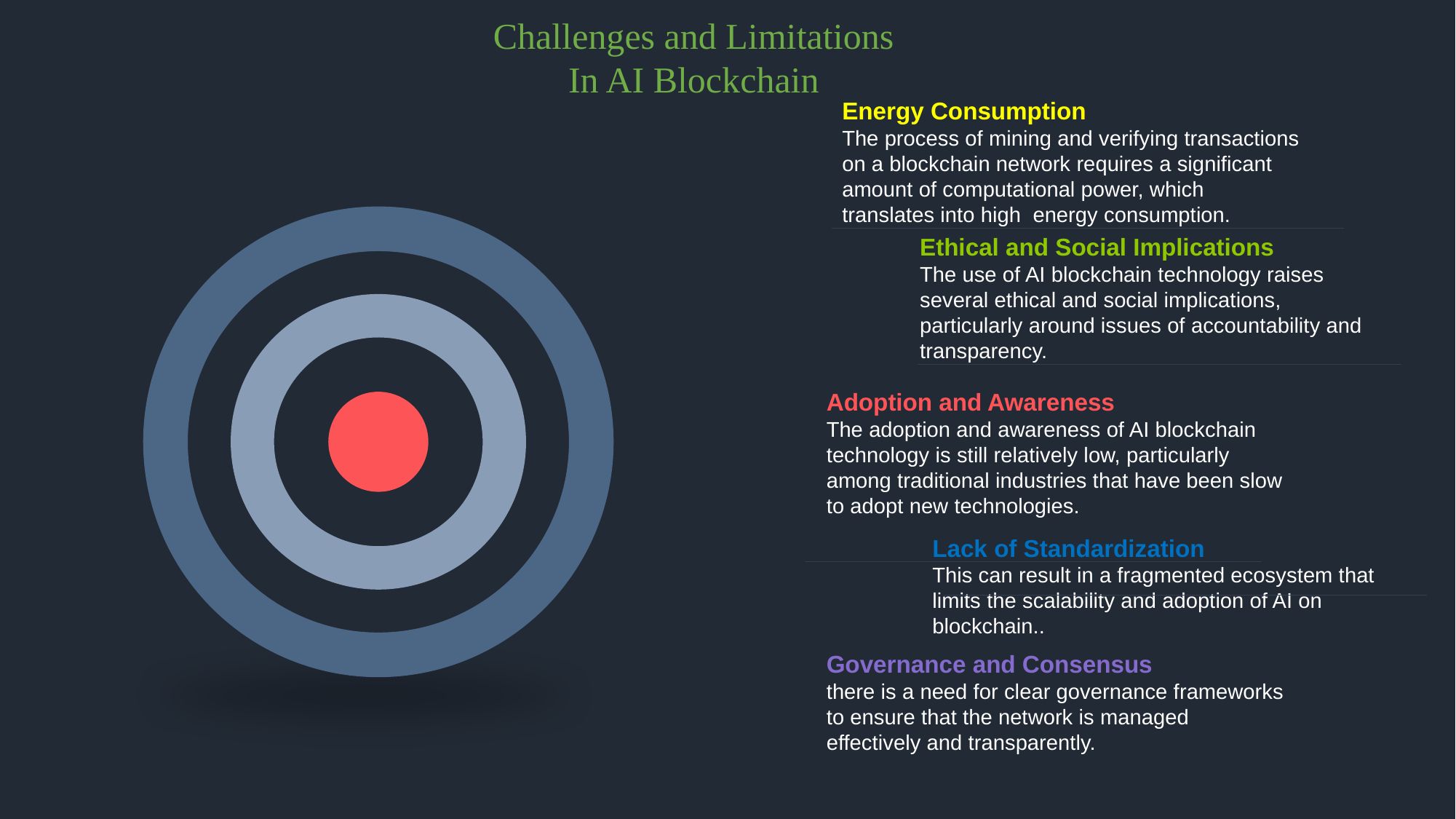

Challenges and Limitations In AI Blockchain

Energy Consumption
The process of mining and verifying transactions on a blockchain network requires a significant amount of computational power, which translates into high  energy consumption.

Ethical and Social Implications
The use of AI blockchain technology raises several ethical and social implications, particularly around issues of accountability and transparency.

Adoption and Awareness
The adoption and awareness of AI blockchain technology is still relatively low, particularly among traditional industries that have been slow to adopt new technologies.

Lack of Standardization
This can result in a fragmented ecosystem that limits the scalability and adoption of AI on blockchain..

Governance and Consensus
there is a need for clear governance frameworks to ensure that the network is managed effectively and transparently.